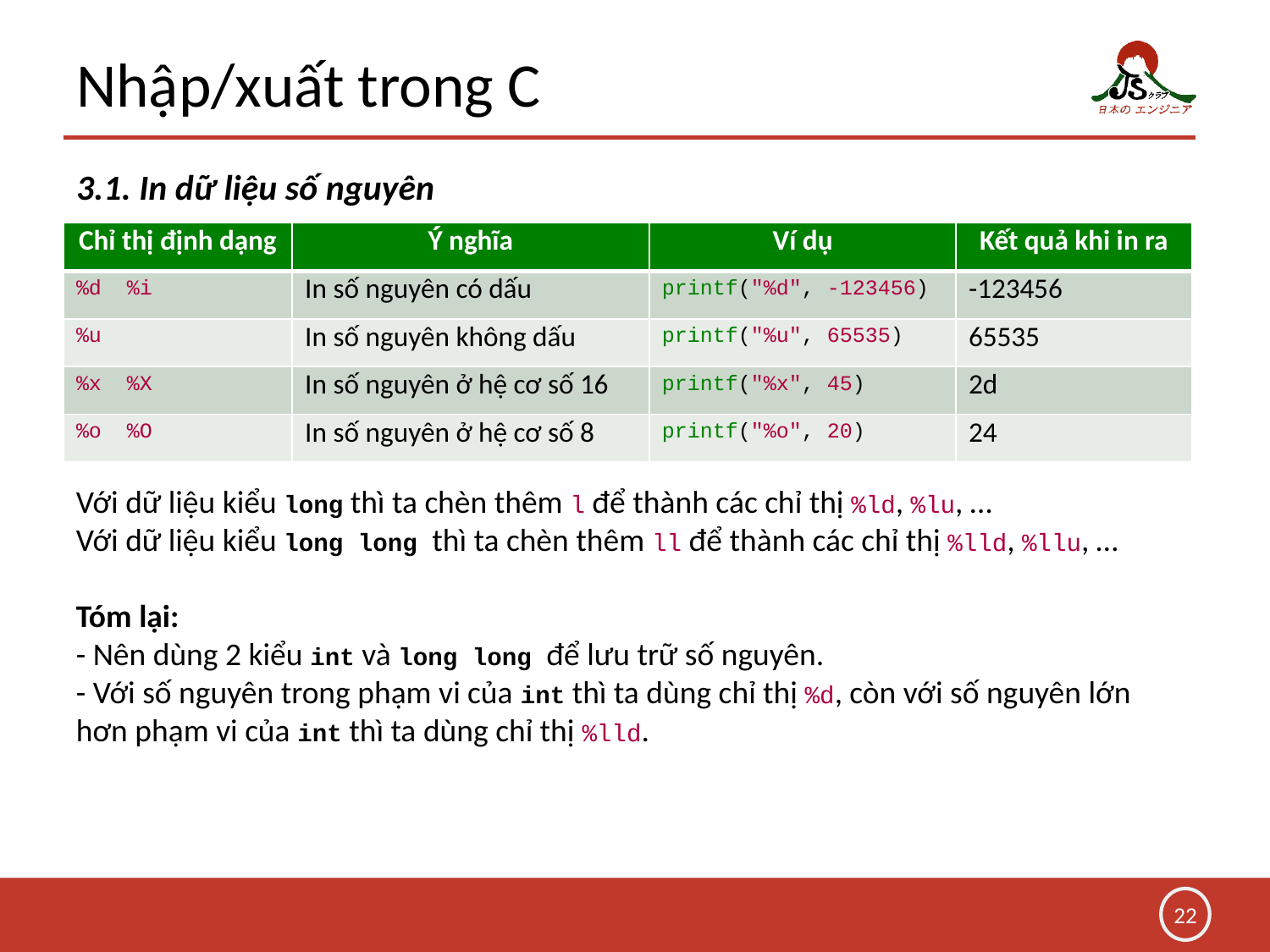

# Nhập/xuất trong C
3.1. In dữ liệu số nguyên

| Chỉ thị định dạng | Ý nghĩa | Ví dụ | Kết quả khi in ra |
| --- | --- | --- | --- |
| %d %i | In số nguyên có dấu | printf("%d", -123456) | -123456 |
| %u | In số nguyên không dấu | printf("%u", 65535) | 65535 |
| %x %X | In số nguyên ở hệ cơ số 16 | printf("%x", 45) | 2d |
| %o %O | In số nguyên ở hệ cơ số 8 | printf("%o", 20) | 24 |
Với dữ liệu kiểu long thì ta chèn thêm l để thành các chỉ thị %ld, %lu, …
Với dữ liệu kiểu long long thì ta chèn thêm ll để thành các chỉ thị %lld, %llu, …

Tóm lại:
- Nên dùng 2 kiểu int và long long để lưu trữ số nguyên.
- Với số nguyên trong phạm vi của int thì ta dùng chỉ thị %d, còn với số nguyên lớn hơn phạm vi của int thì ta dùng chỉ thị %lld.